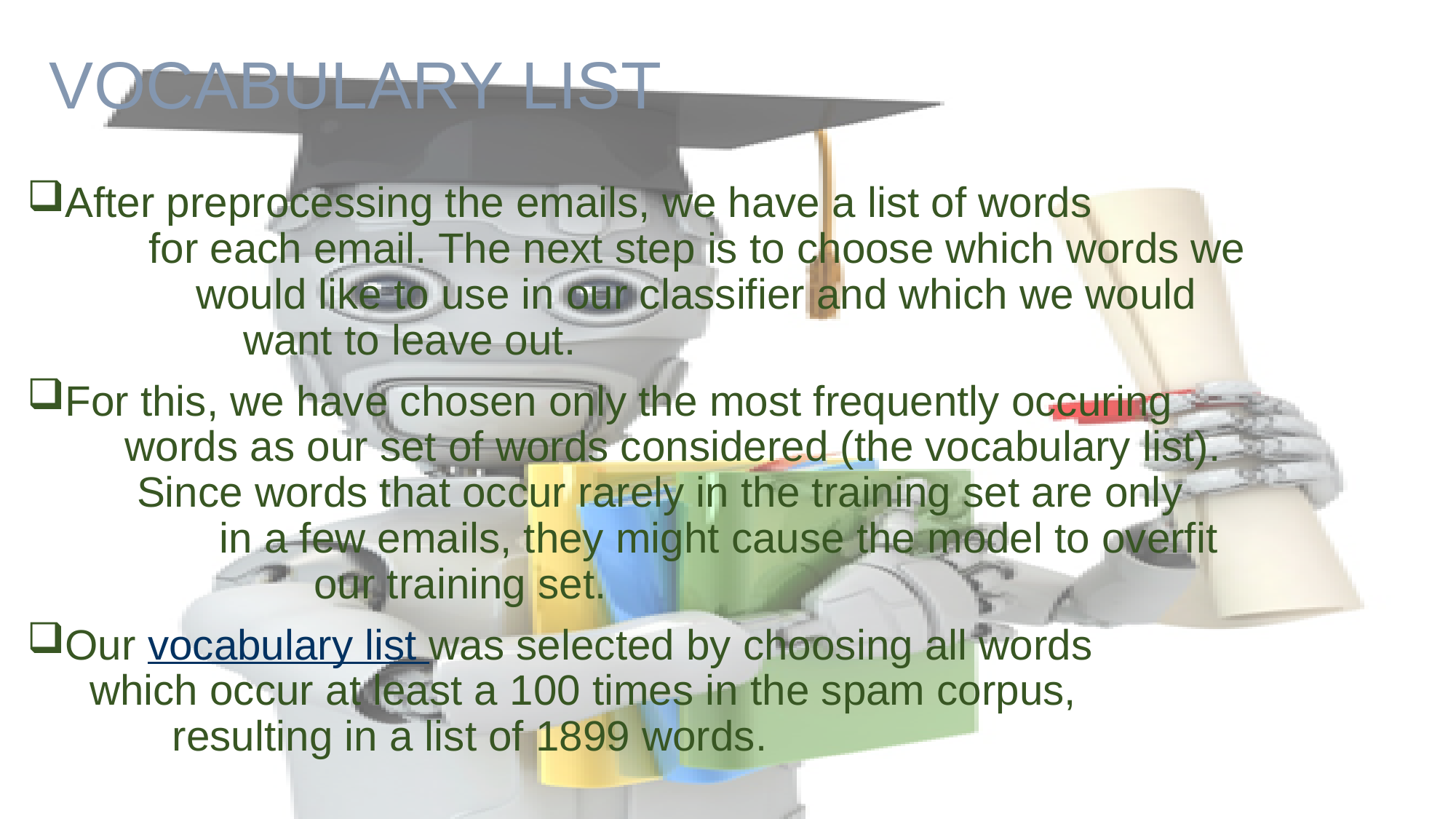

# VOCABULARY LIST
After preprocessing the emails, we have a list of words                         for each email. The next step is to choose which words we                would like to use in our classifier and which we would                        want to leave out.
For this, we have chosen only the most frequently occuring                words as our set of words considered (the vocabulary list).             Since words that occur rarely in the training set are only                       in a few emails, they might cause the model to overfit                            our training set.
Our vocabulary list was selected by choosing all words                    which occur at least a 100 times in the spam corpus,                            resulting in a list of 1899 words.